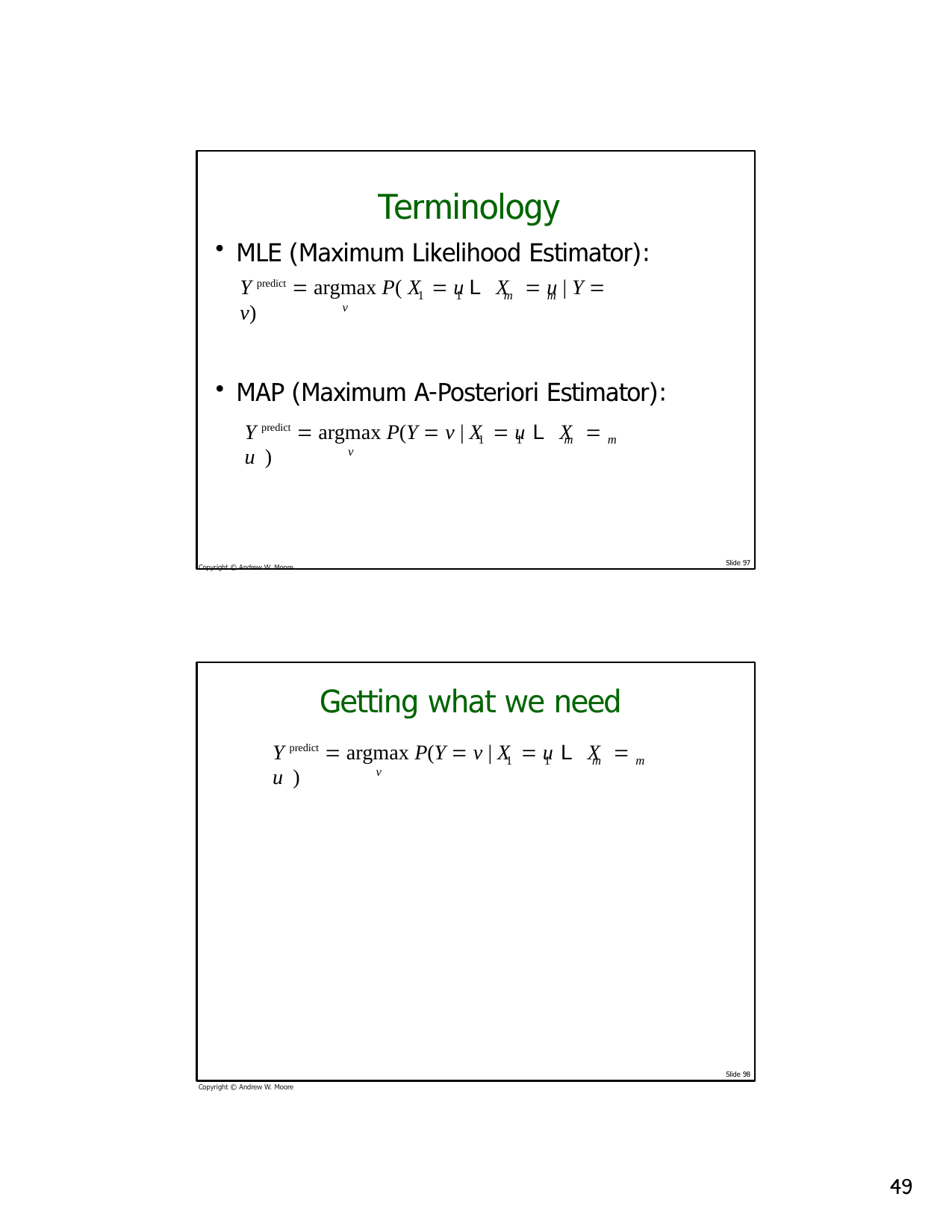

# Terminology
MLE (Maximum Likelihood Estimator):
Y predict  = argmax P( X  = u L X	= u | Y = v)
1	1	m	m
v
MAP (Maximum A-Posteriori Estimator):
Y predict  = argmax P(Y = v | X  = u L X	= u )
1	1	m	m
v

Copyright © Andrew W. Moore
Slide 97

Getting what we need
Y predict  = argmax P(Y = v | X  = u L X	= u )
1	1	m	m
v

Copyright © Andrew W. Moore
Slide 98
49